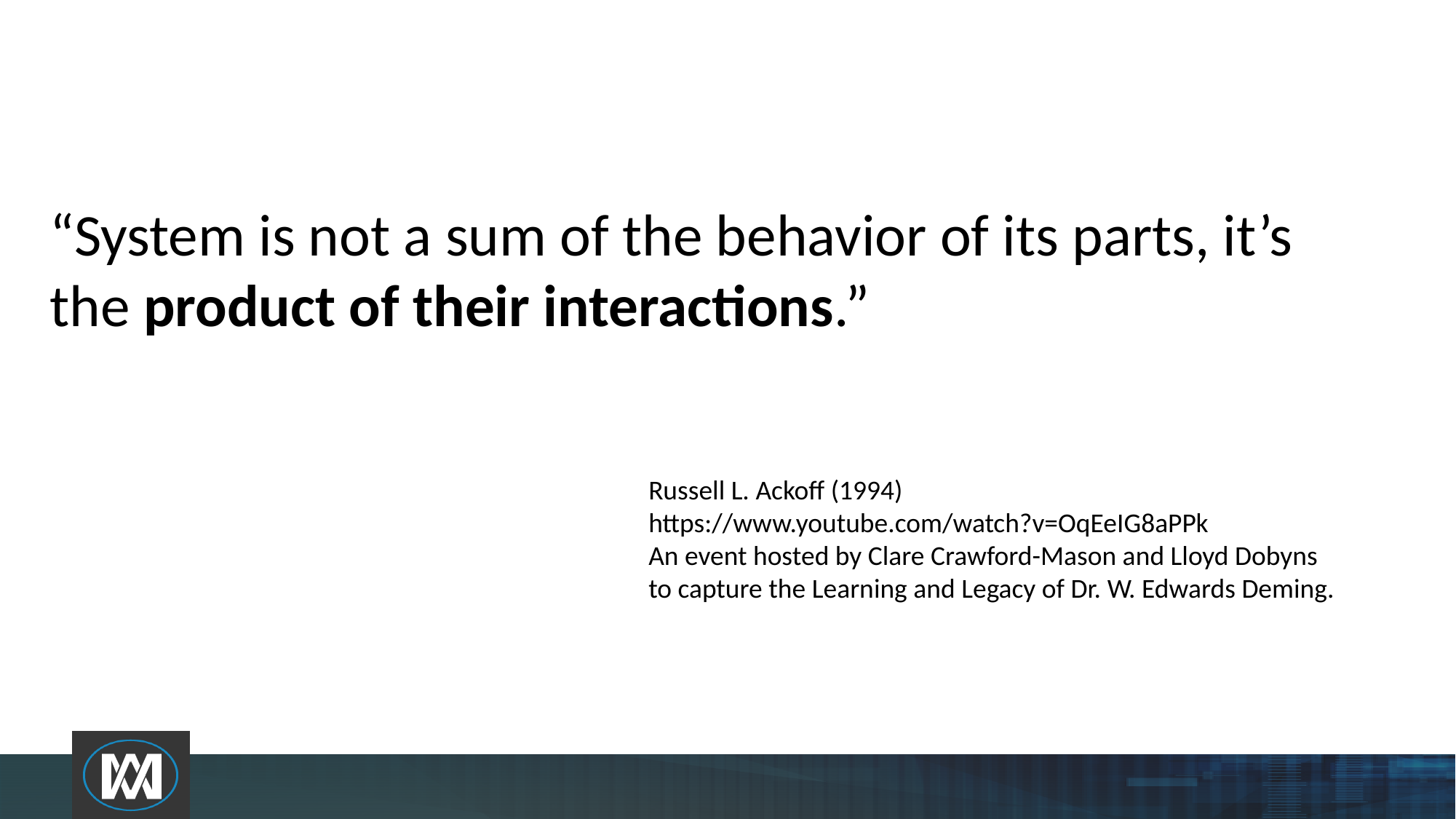

“System is not a sum of the behavior of its parts, it’s the product of their interactions.”
Russell L. Ackoff (1994)
https://www.youtube.com/watch?v=OqEeIG8aPPk
An event hosted by Clare Crawford-Mason and Lloyd Dobyns
to capture the Learning and Legacy of Dr. W. Edwards Deming.